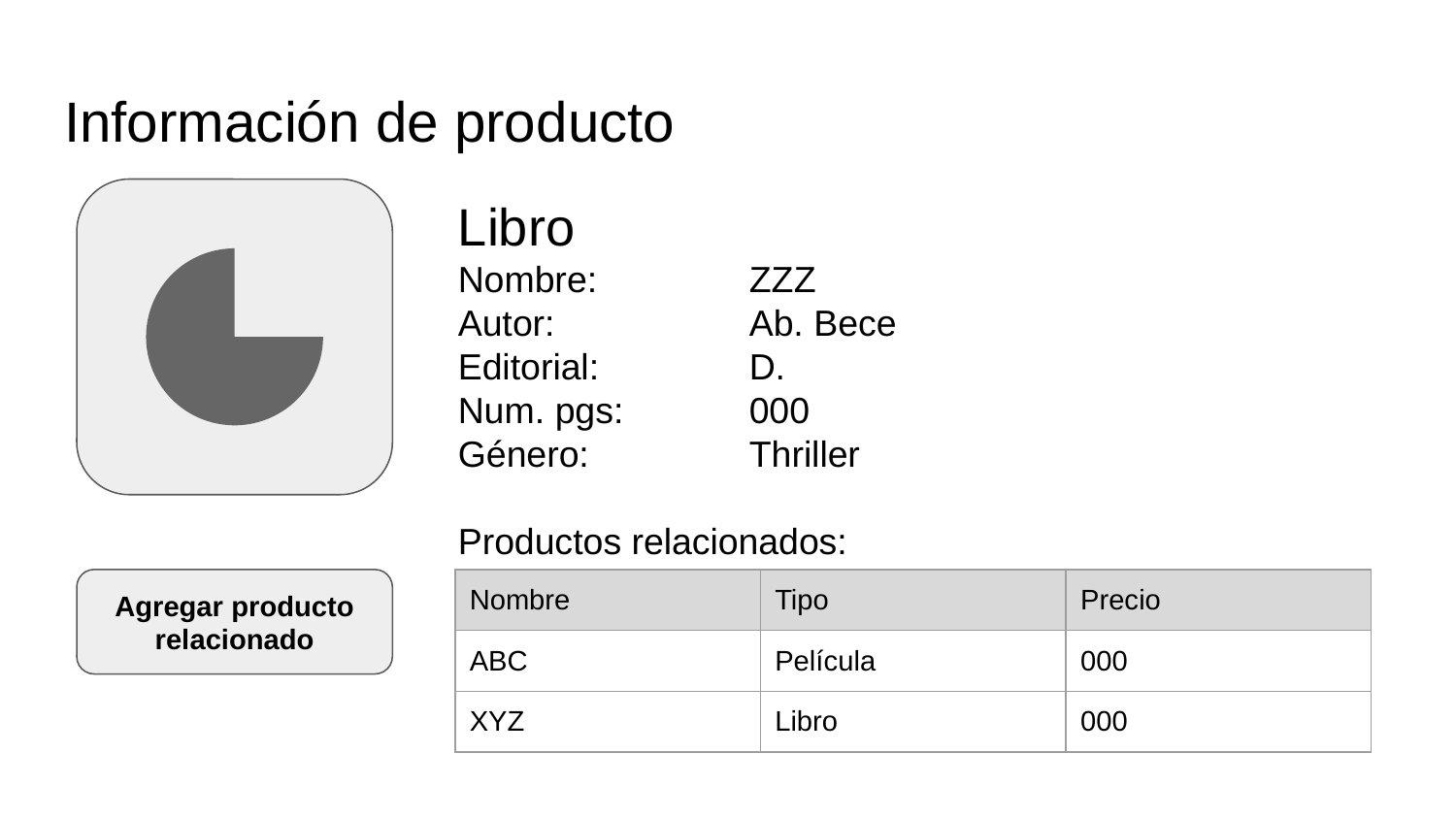

# Información de producto

Libro
Nombre:	 	ZZZ
Autor:  		Ab. Bece
Editorial:		D.
Num. pgs:	000
Género:		Thriller

Productos relacionados:

Agregar producto relacionado
| Nombre | Tipo | Precio |
| --- | --- | --- |
| ABC | Película | 000 |
| XYZ | Libro | 000 |